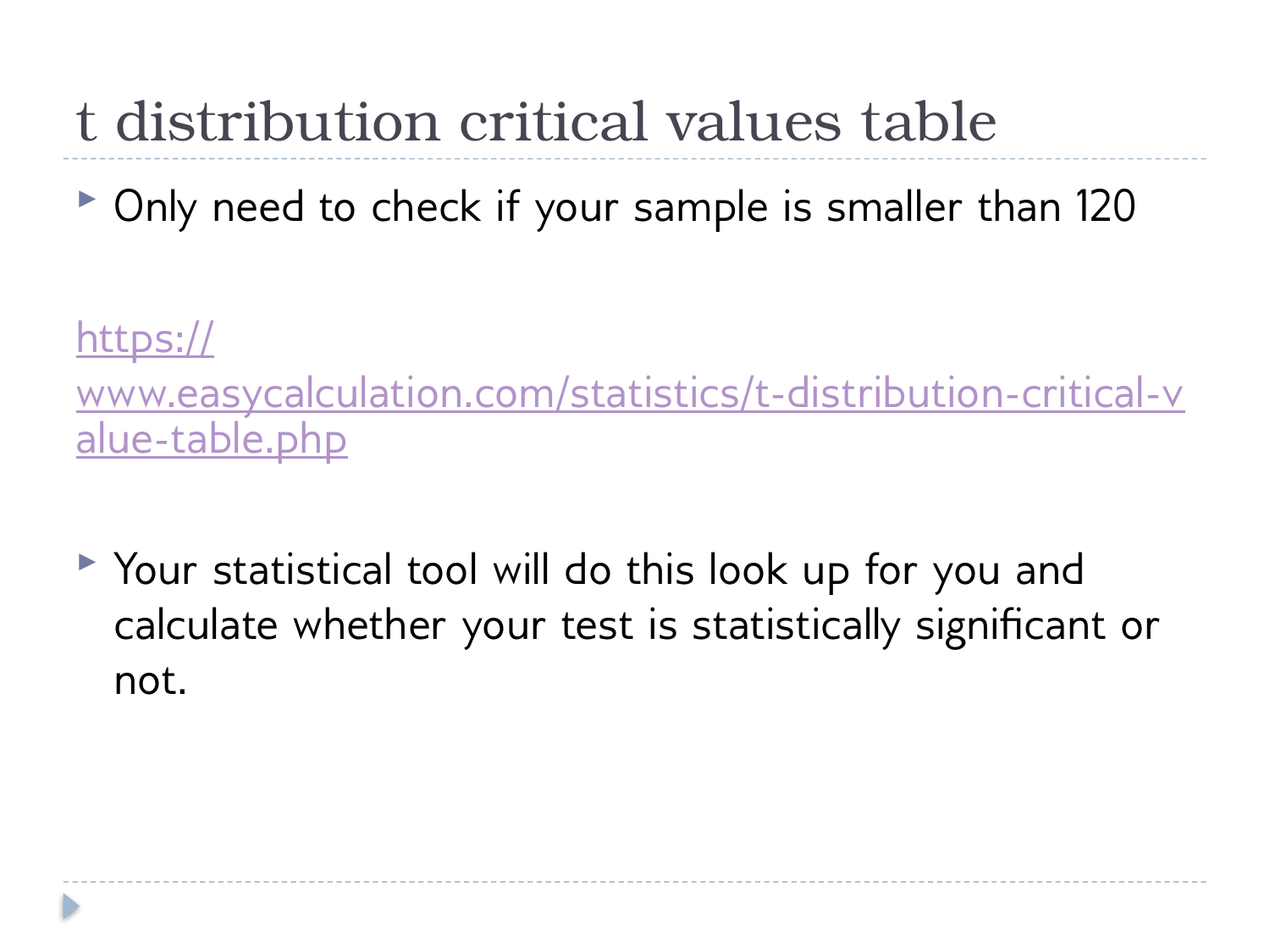

# t distribution critical values table
Only need to check if your sample is smaller than 120

https://www.easycalculation.com/statistics/t-distribution-critical-value-table.php

Your statistical tool will do this look up for you and calculate whether your test is statistically significant or not.